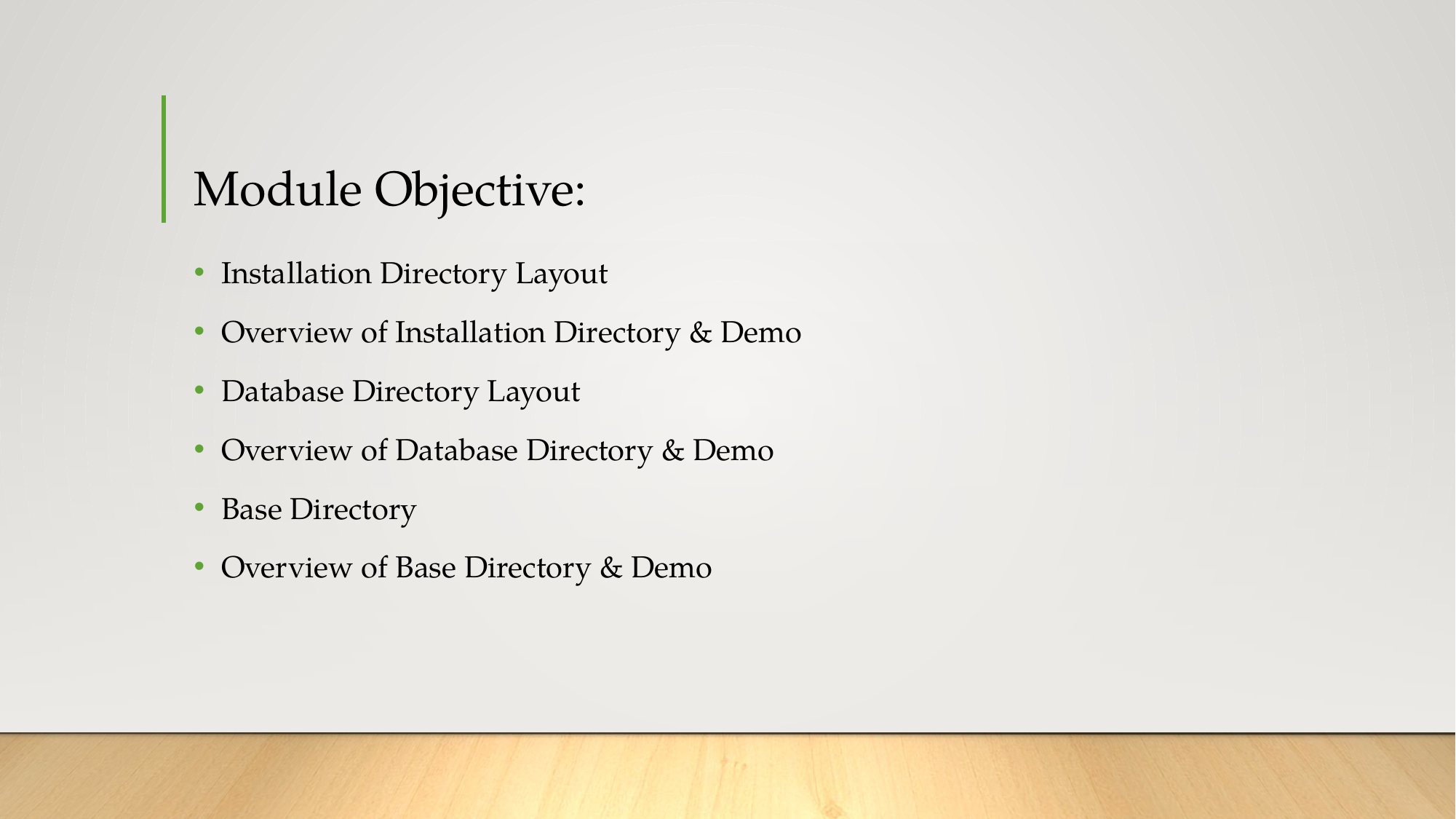

# Module Objective:
Installation Directory Layout
Overview of Installation Directory & Demo
Database Directory Layout
Overview of Database Directory & Demo
Base Directory
Overview of Base Directory & Demo